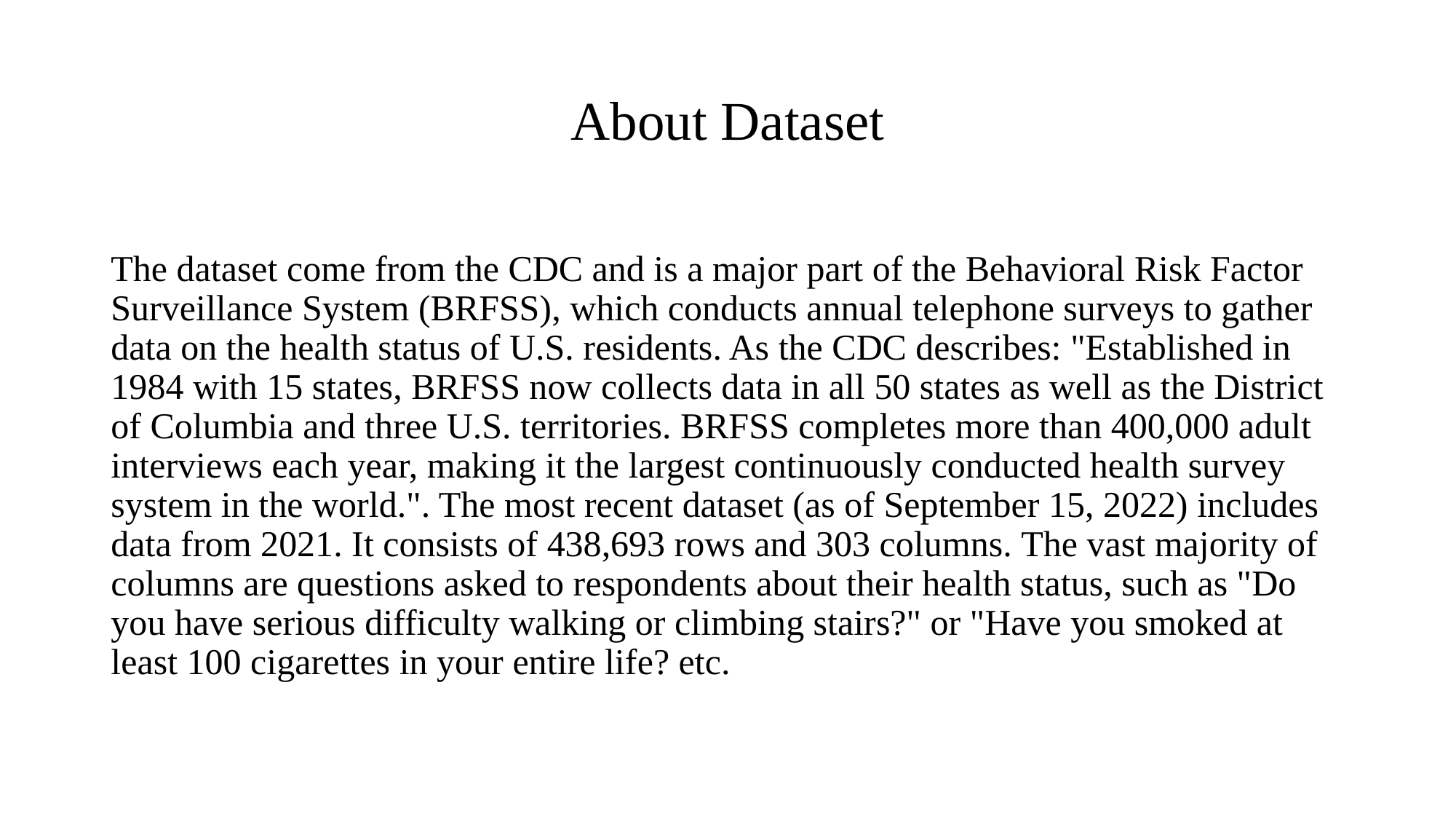

# About Dataset
The dataset come from the CDC and is a major part of the Behavioral Risk Factor Surveillance System (BRFSS), which conducts annual telephone surveys to gather data on the health status of U.S. residents. As the CDC describes: "Established in 1984 with 15 states, BRFSS now collects data in all 50 states as well as the District of Columbia and three U.S. territories. BRFSS completes more than 400,000 adult interviews each year, making it the largest continuously conducted health survey system in the world.". The most recent dataset (as of September 15, 2022) includes data from 2021. It consists of 438,693 rows and 303 columns. The vast majority of columns are questions asked to respondents about their health status, such as "Do you have serious difficulty walking or climbing stairs?" or "Have you smoked at least 100 cigarettes in your entire life? etc.